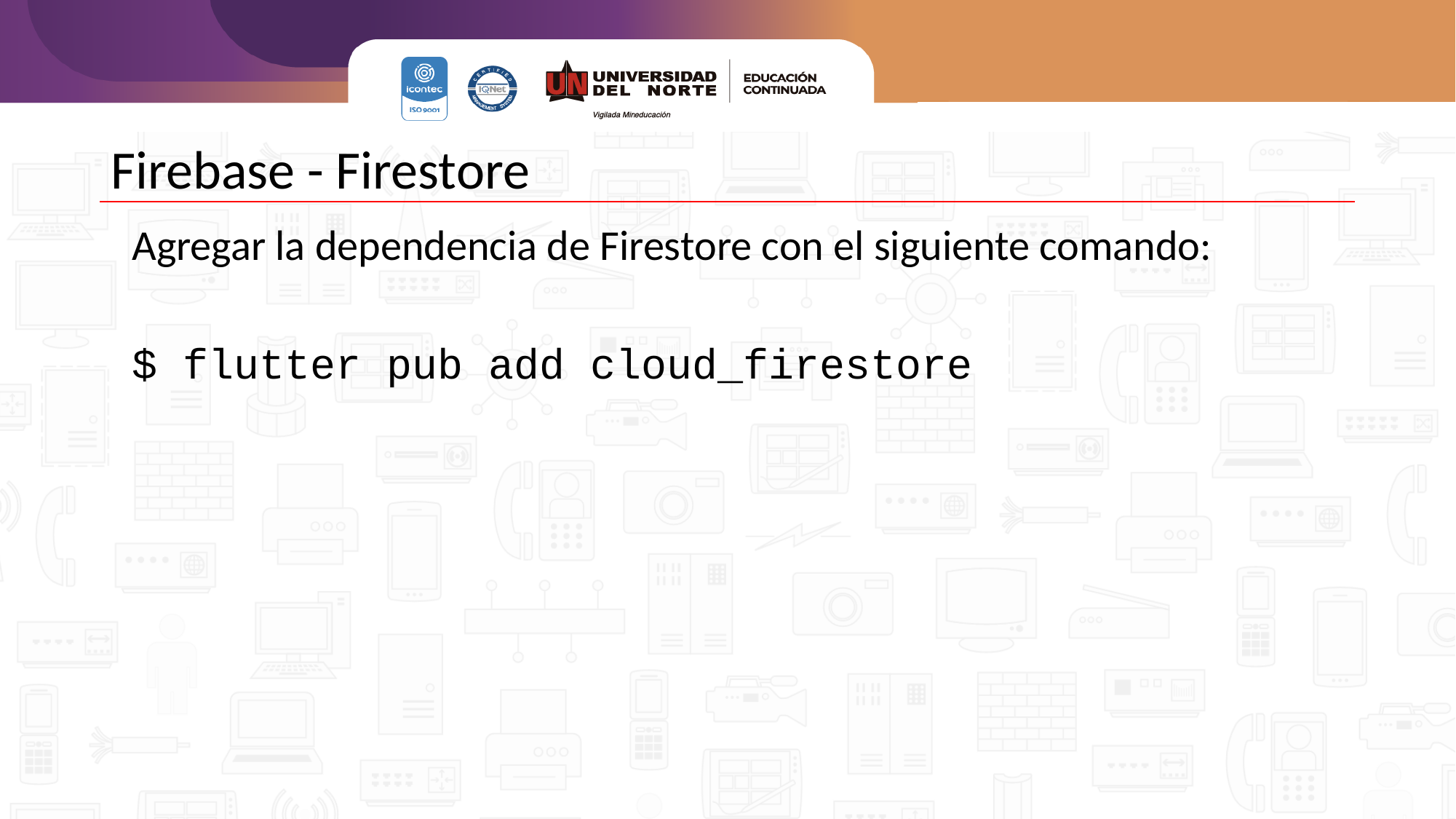

# Firebase - Firestore
Agregar la dependencia de Firestore con el siguiente comando:

$ flutter pub add cloud_firestore